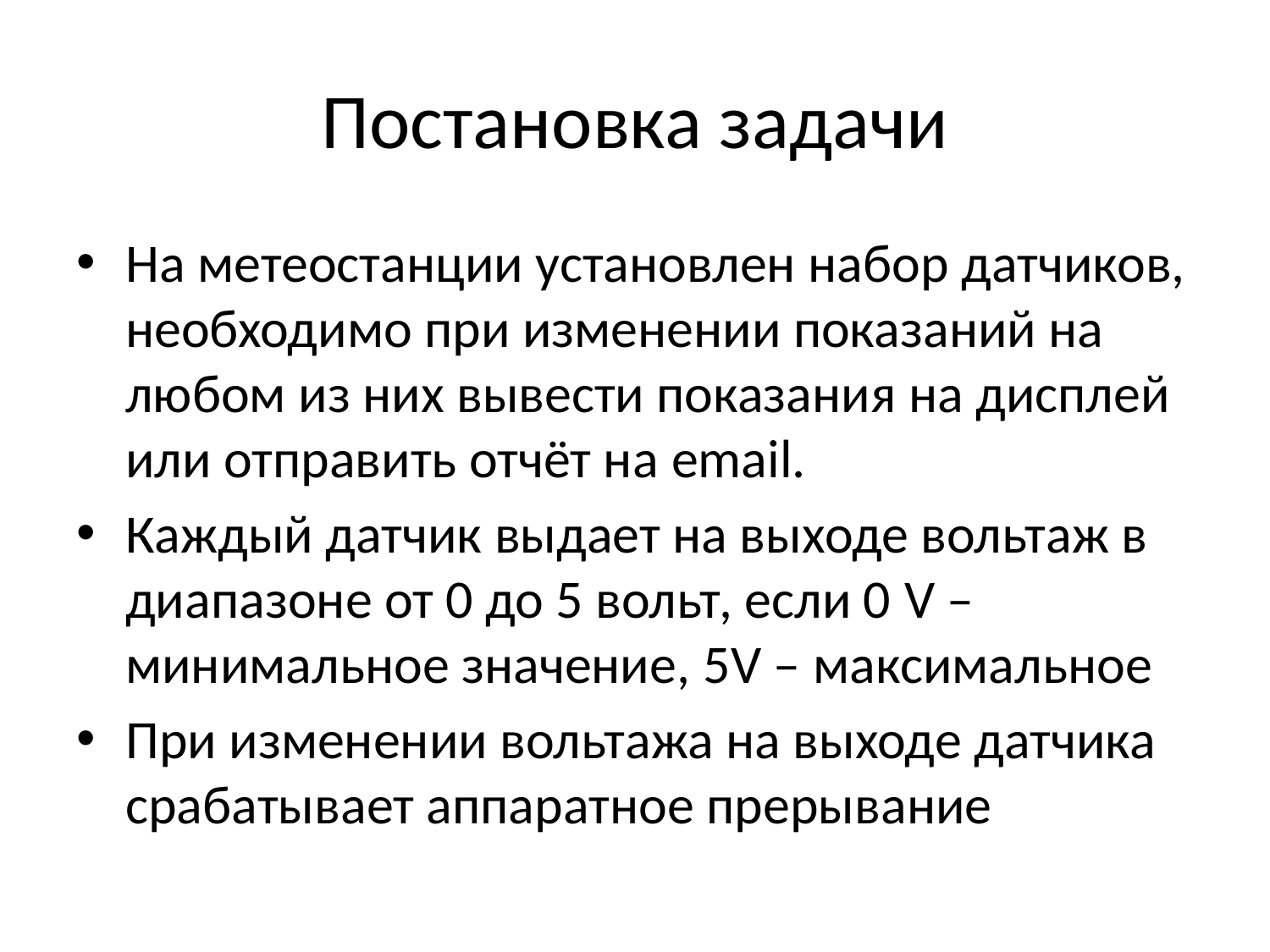

# Постановка задачи
На метеостанции установлен набор датчиков, необходимо при изменении показаний на любом из них вывести показания на дисплей или отправить отчёт на email.
Каждый датчик выдает на выходе вольтаж в диапазоне от 0 до 5 вольт, если 0 V – минимальное значение, 5V – максимальное
При изменении вольтажа на выходе датчика срабатывает аппаратное прерывание